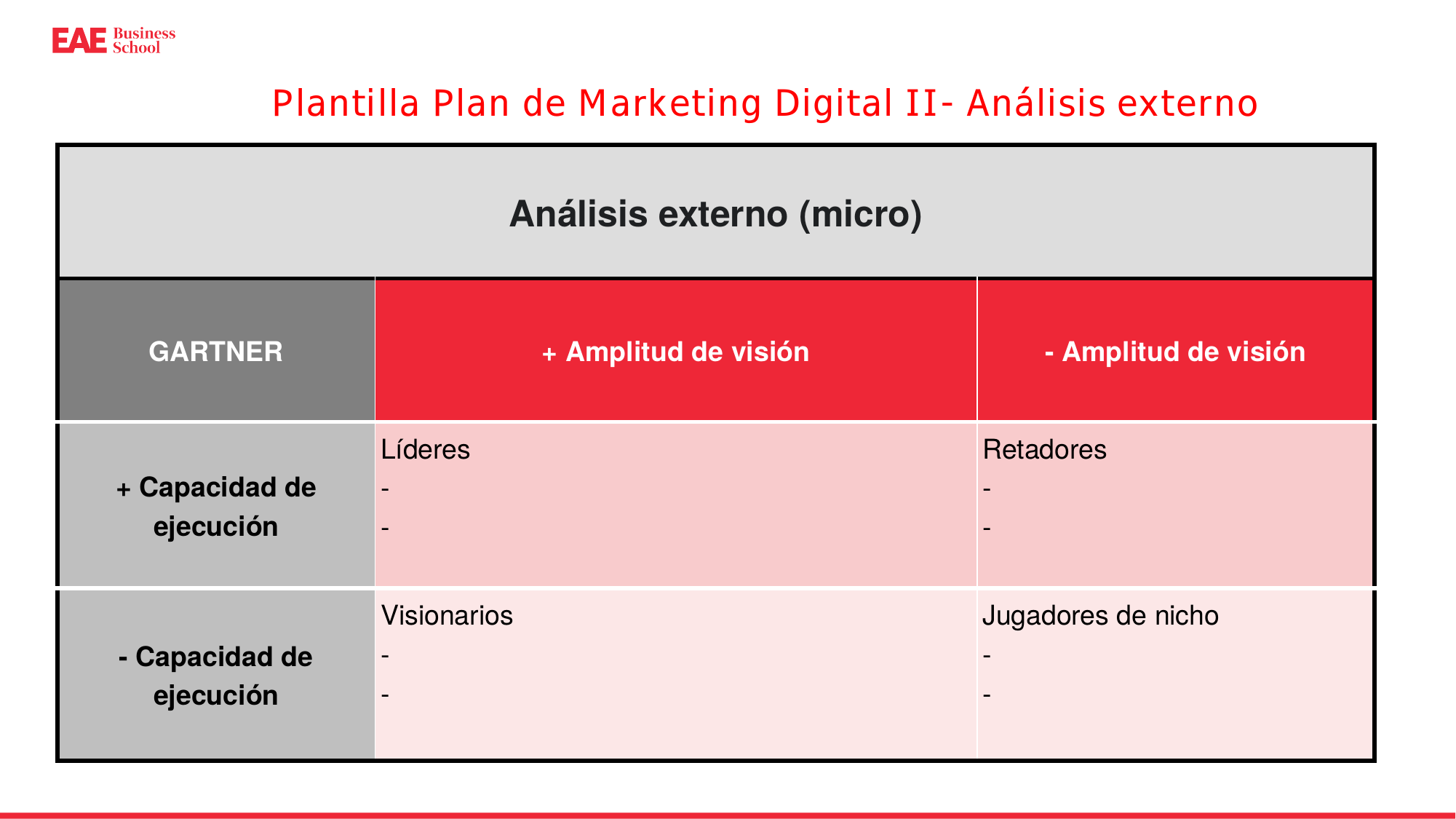

Plantilla Plan de Marketing Digital II- Análisis externo
| Análisis externo (micro) |  |  |
| --- | --- | --- |
| GARTNER | + Amplitud de visión | - Amplitud de visión |
| + Capacidad de ejecución | Líderes - - | Retadores - - |
| - Capacidad de ejecución | Visionarios - - | Jugadores de nicho - - |